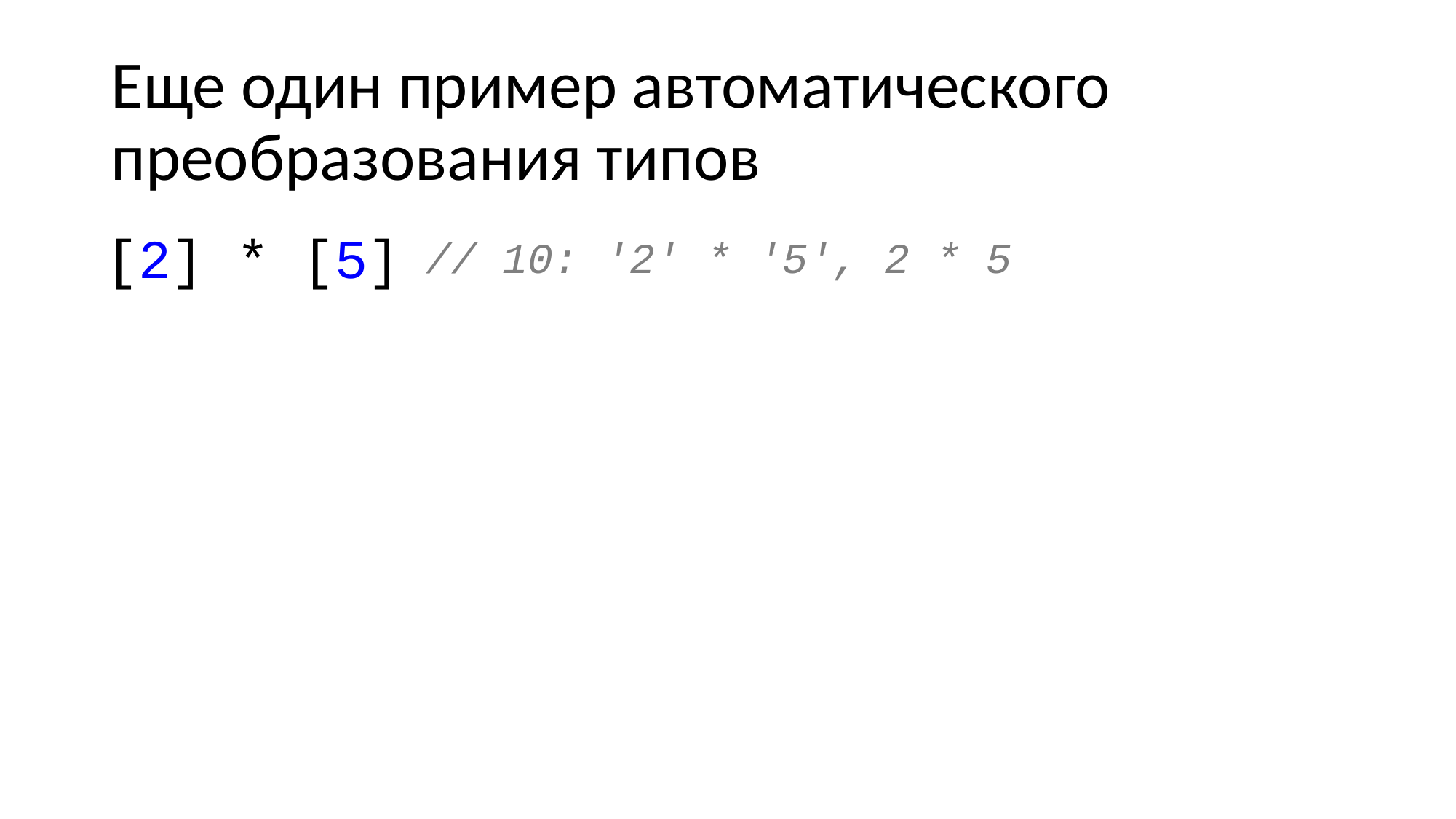

# Еще один пример автоматического преобразования типов
[2] * [5]

// 10: '2' * '5', 2 * 5